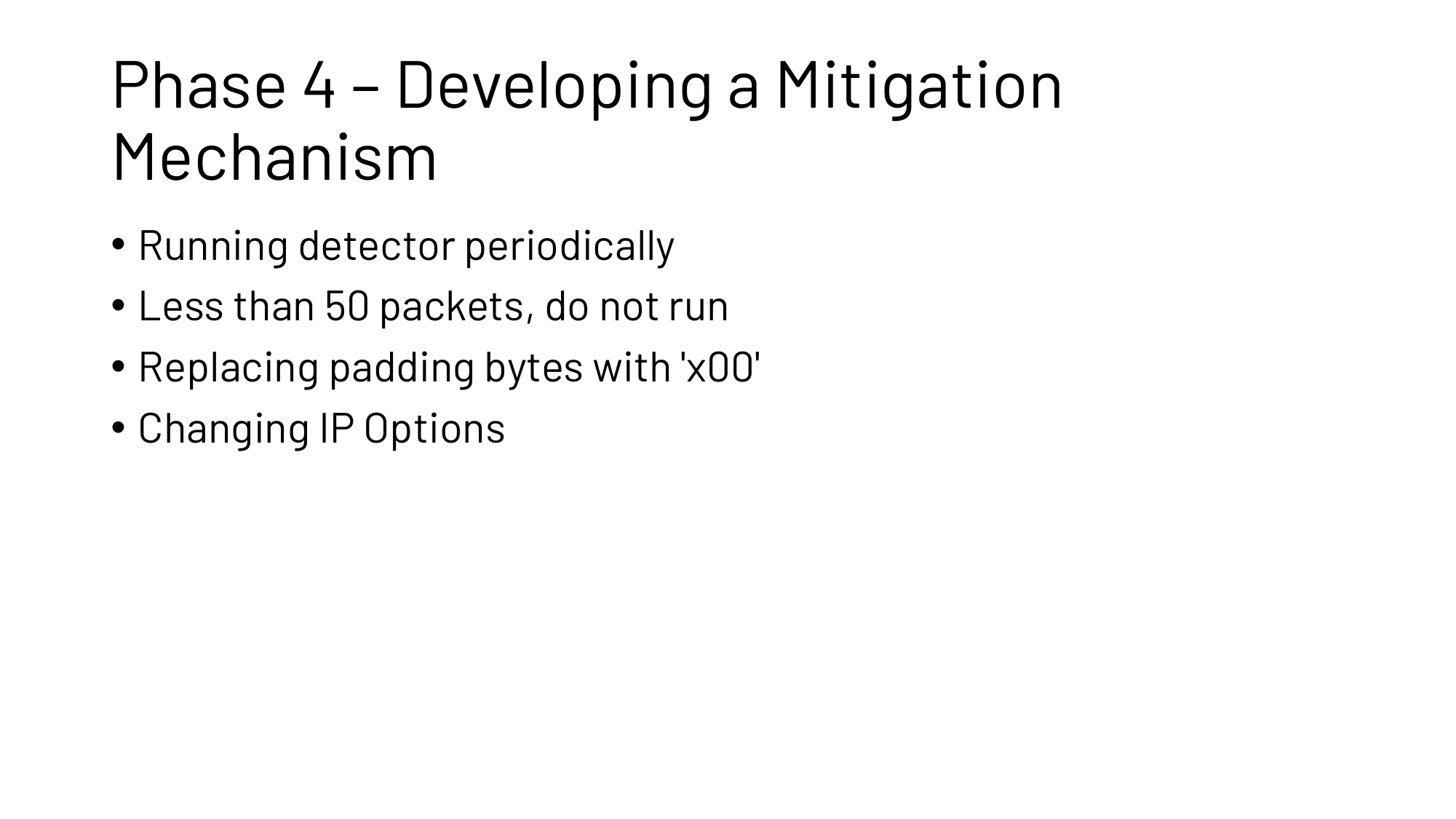

# Phase 4 – Developing a Mitigation Mechanism
Running detector periodically
Less than 50 packets, do not run
Replacing padding bytes with 'x00'
Changing IP Options